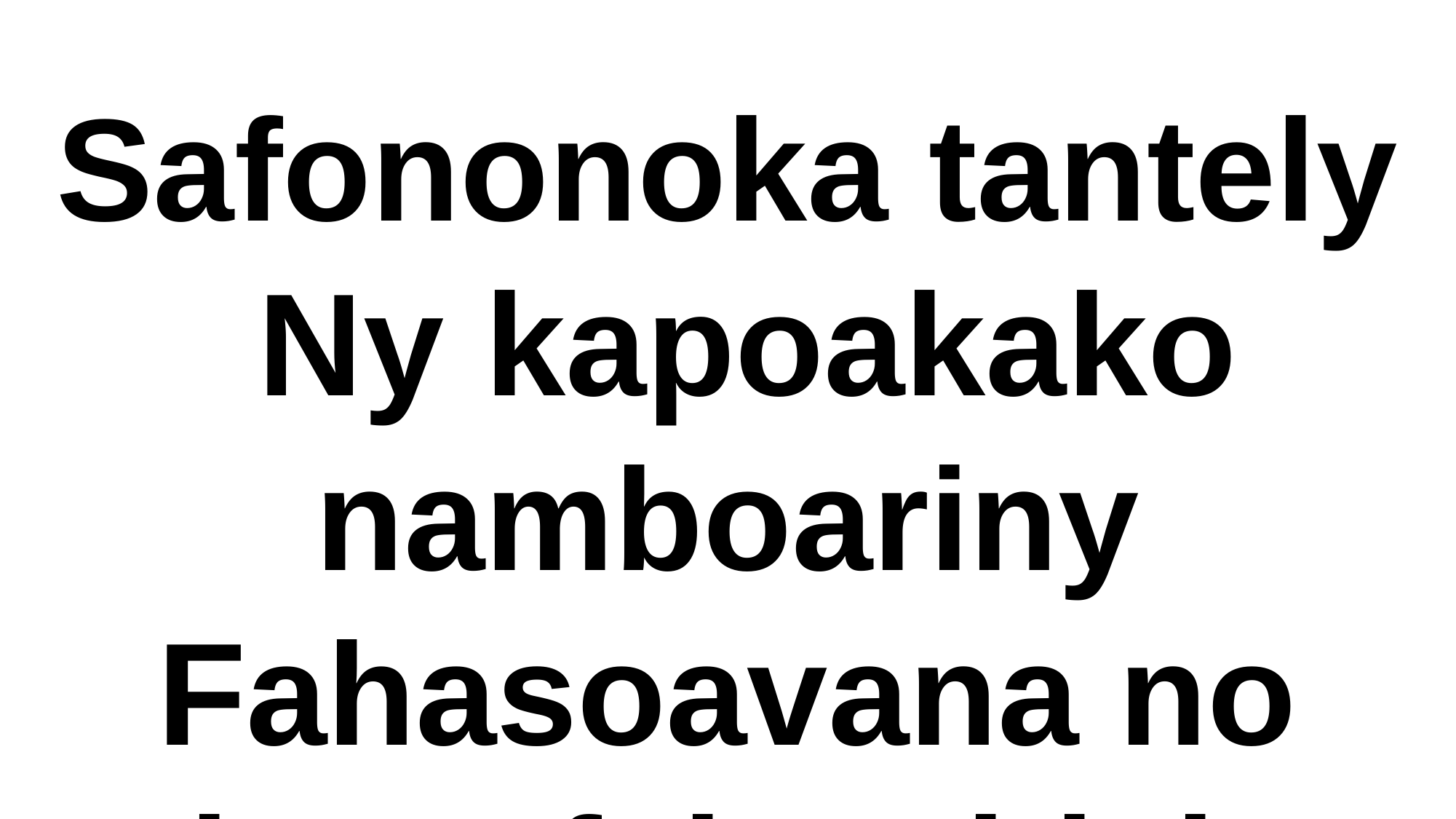

Safononoka tantely
 Ny kapoakako namboariny
Fahasoavana no sisa, afaka ahiahy
  (Afaka ahiahy).